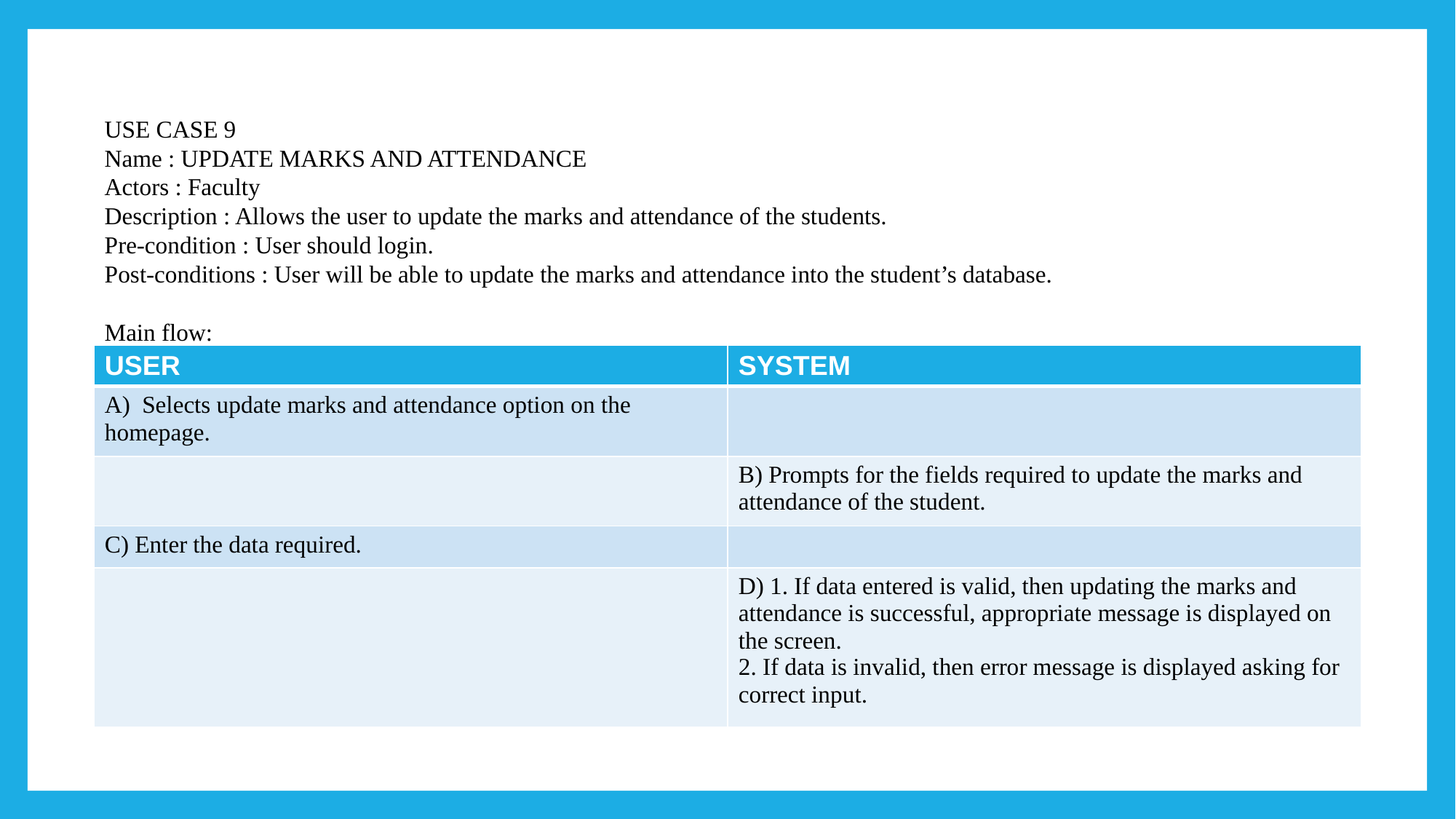

#
USE CASE 9
Name : UPDATE MARKS AND ATTENDANCE
Actors : Faculty
Description : Allows the user to update the marks and attendance of the students.
Pre-condition : User should login.
Post-conditions : User will be able to update the marks and attendance into the student’s database.

Main flow:
| USER | SYSTEM |
| --- | --- |
| A) Selects update marks and attendance option on the homepage. |  |
|  | B) Prompts for the fields required to update the marks and attendance of the student. |
| C) Enter the data required. |  |
|  | D) 1. If data entered is valid, then updating the marks and attendance is successful, appropriate message is displayed on the screen. 2. If data is invalid, then error message is displayed asking for correct input. |